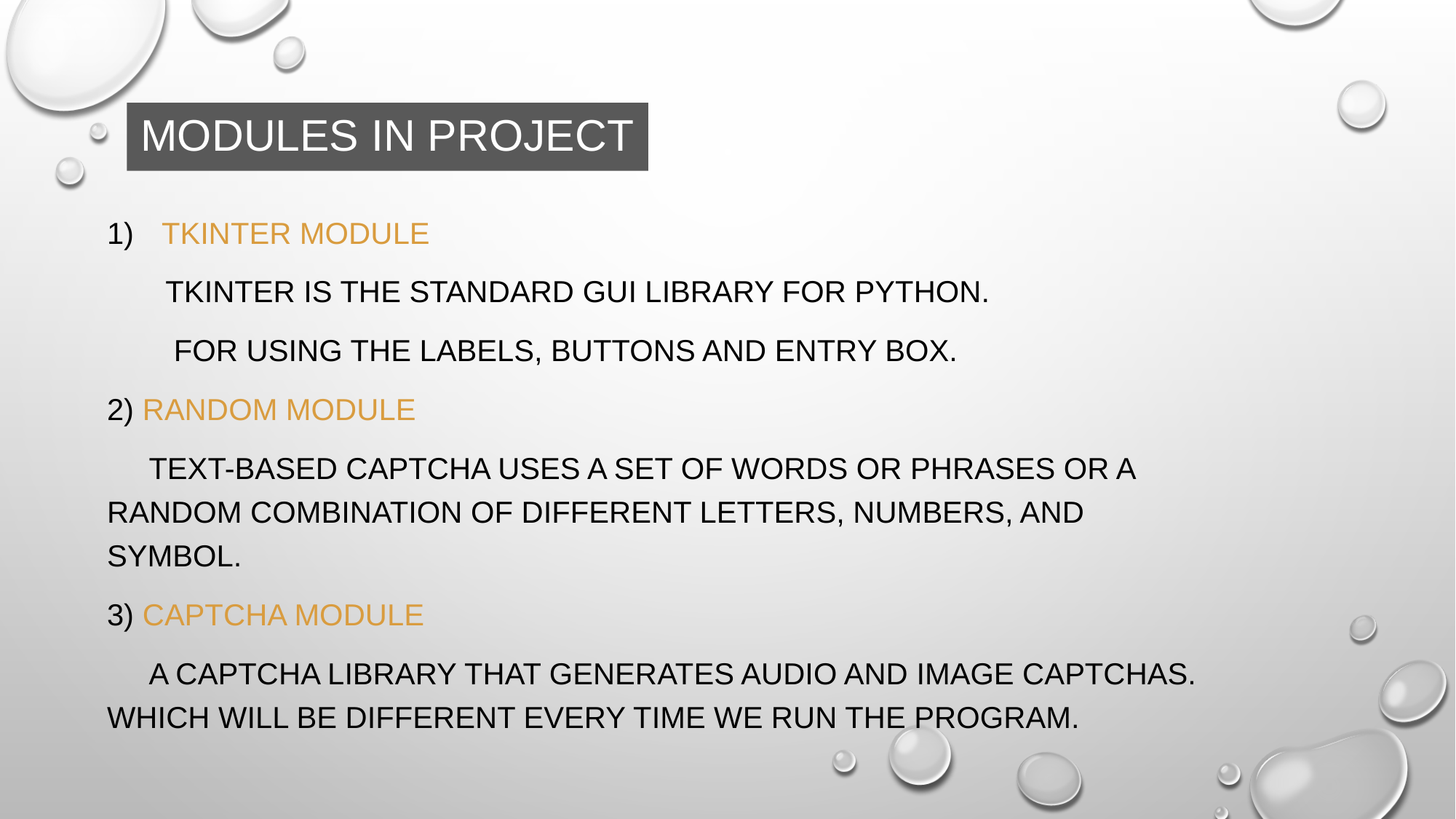

# Modules in project
Tkinter Module
       Tkinter is the standard GUI library for python.
        For using the labels, buttons and entry box.
2) Random Module
     Text-based CAPTCHA uses a set of words or phrases or a random combination of different letters, numbers, and symbol.
3) Captcha Module
     A captcha library that generates audio and image CAPTCHAs. which will be different every time we run the program.